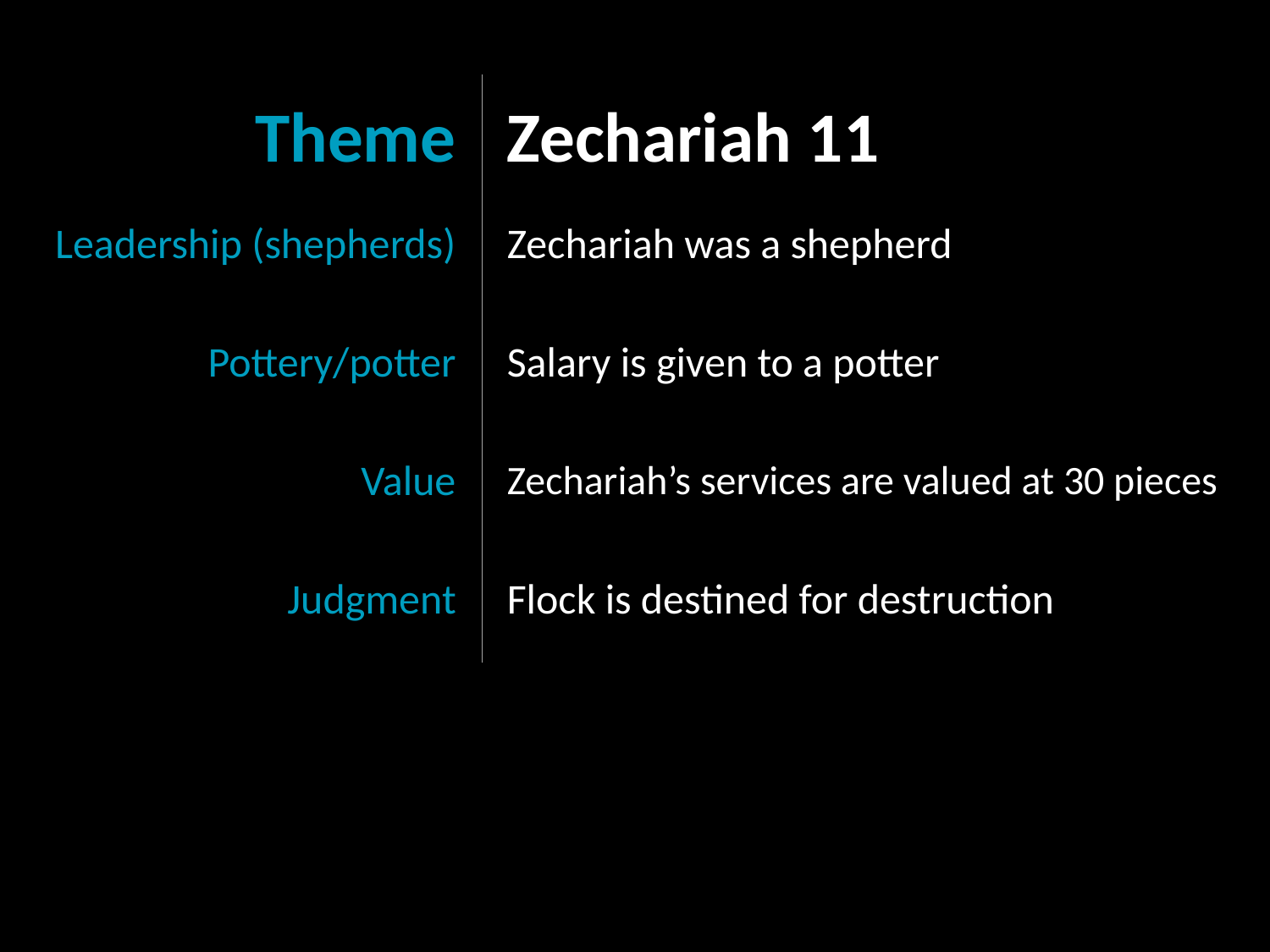

| Theme | Zechariah 11 |
| --- | --- |
| Leadership (shepherds) | Zechariah was a shepherd |
| Pottery/potter | Salary is given to a potter |
| Value | Zechariah’s services are valued at 30 pieces |
| Judgment | Flock is destined for destruction |